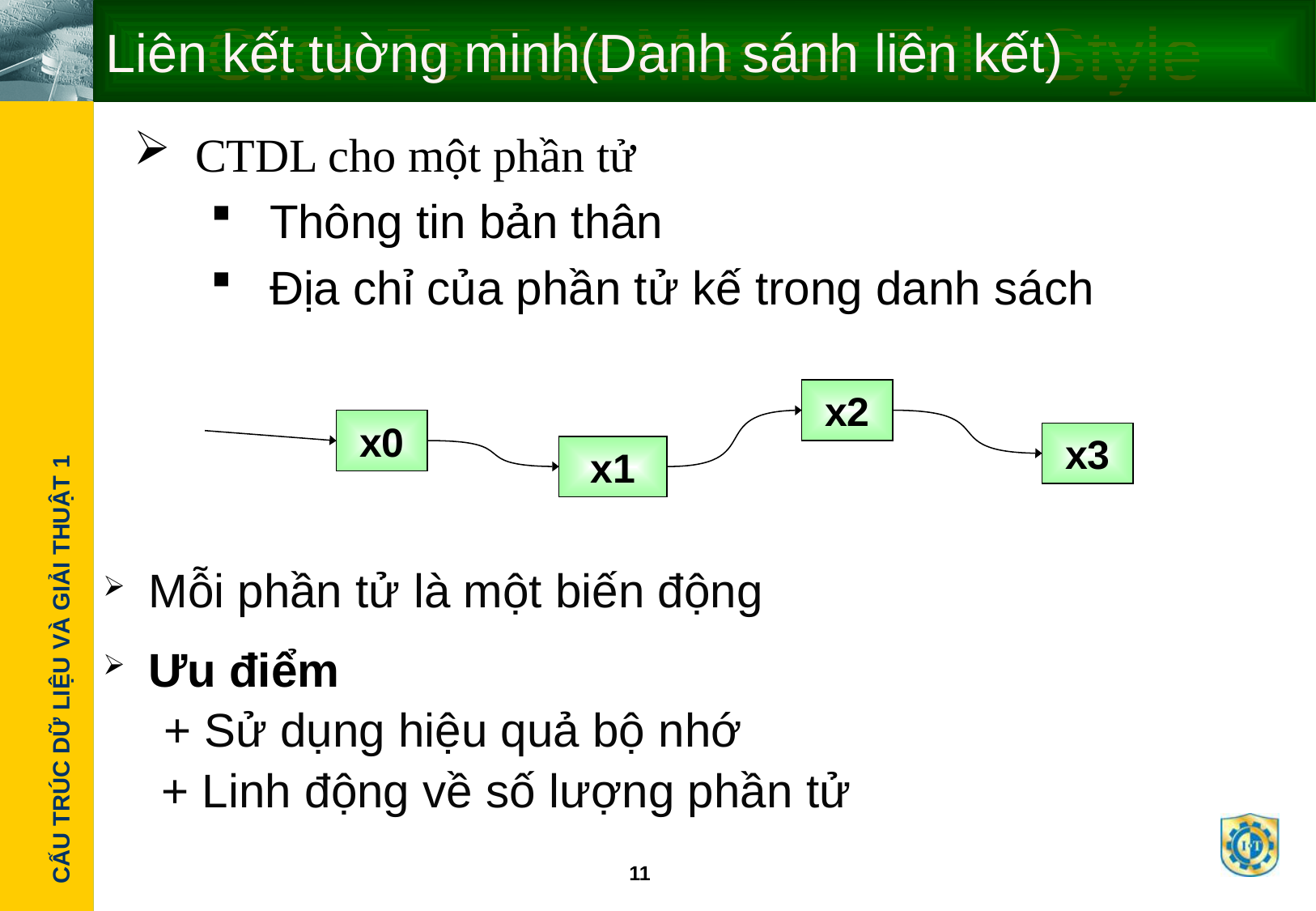

# Liên kết tuờng minh(Danh sánh liên kết)
CTDL cho một phần tử
Thông tin bản thân
Địa chỉ của phần tử kế trong danh sách
x2
x0
x3

x1
Mỗi phần tử là một biến động
Ưu điểm
+ Sử dụng hiệu quả bộ nhớ
	 + Linh động về số lượng phần tử